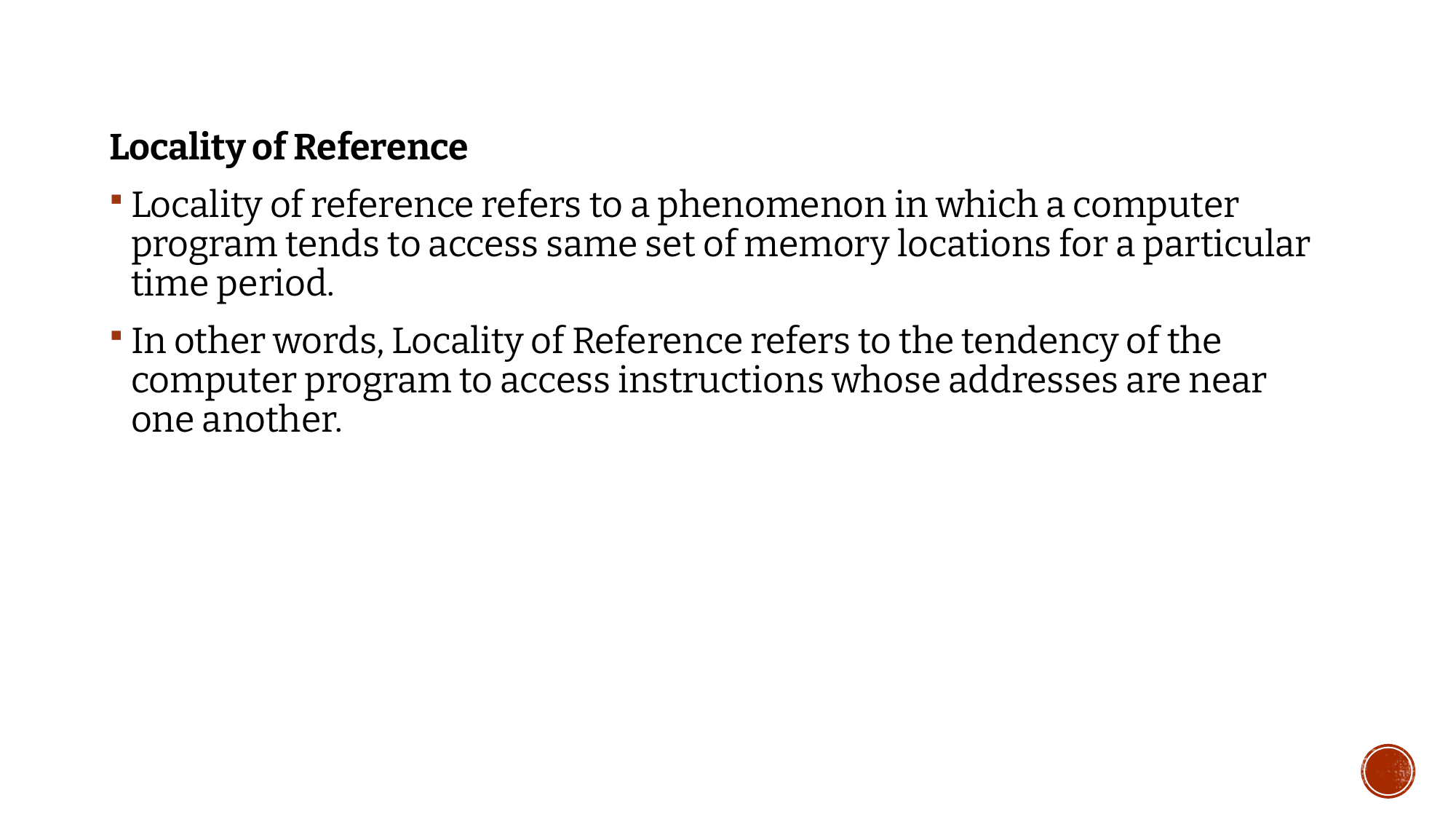

Locality of Reference
Locality of reference refers to a phenomenon in which a computer program tends to access same set of memory locations for a particular time period.
In other words, Locality of Reference refers to the tendency of the computer program to access instructions whose addresses are near one another.